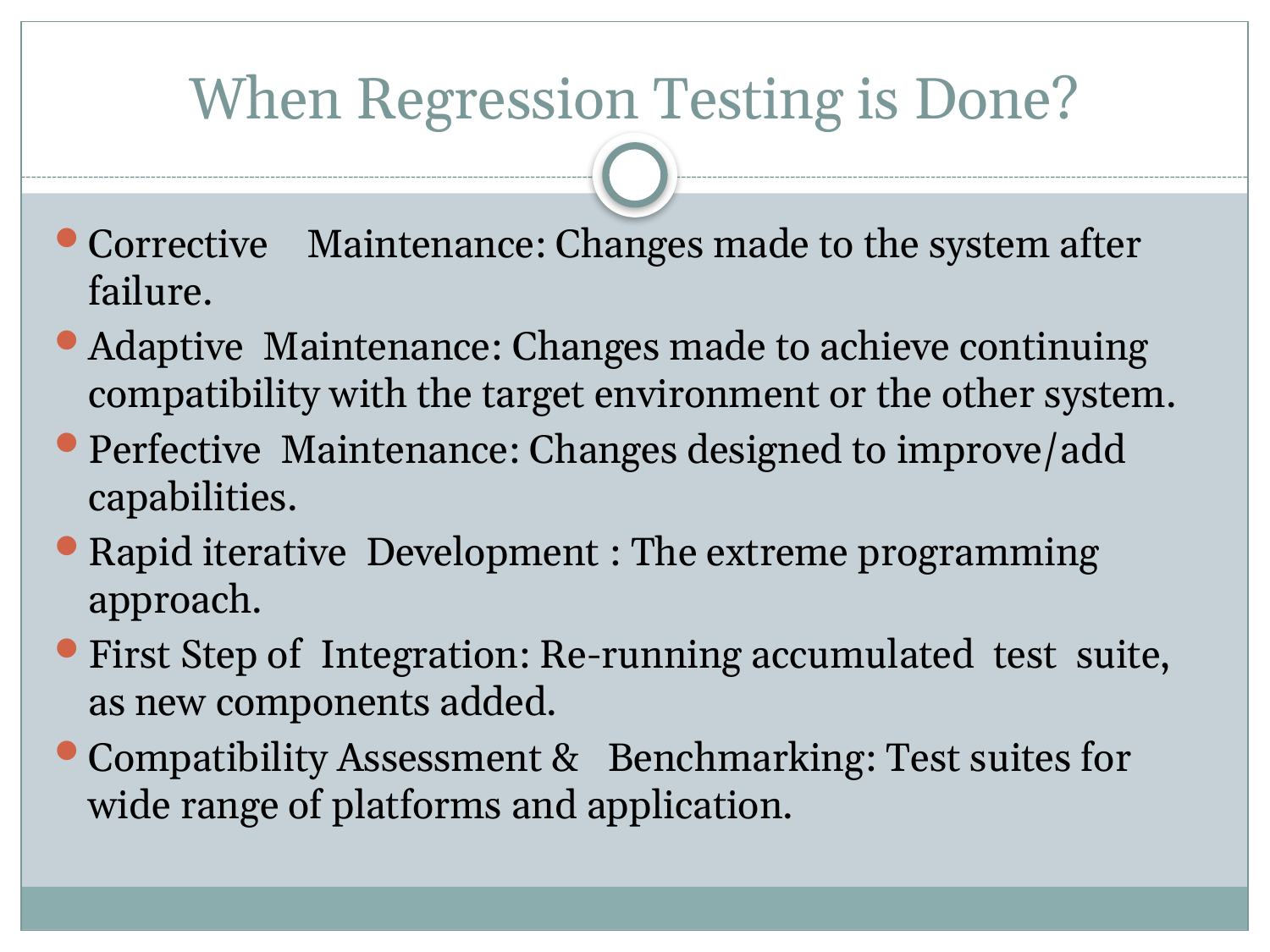

# When Regression Testing is Done?
Corrective    Maintenance: Changes made to the system after   failure.
Adaptive  Maintenance: Changes made to achieve continuing compatibility with the target environment or the other system.
Perfective  Maintenance: Changes designed to improve/add capabilities.
Rapid iterative  Development : The extreme programming approach.
First Step of  Integration: Re-running accumulated  test  suite, as new components added.
Compatibility Assessment &   Benchmarking: Test suites for wide range of platforms and application.